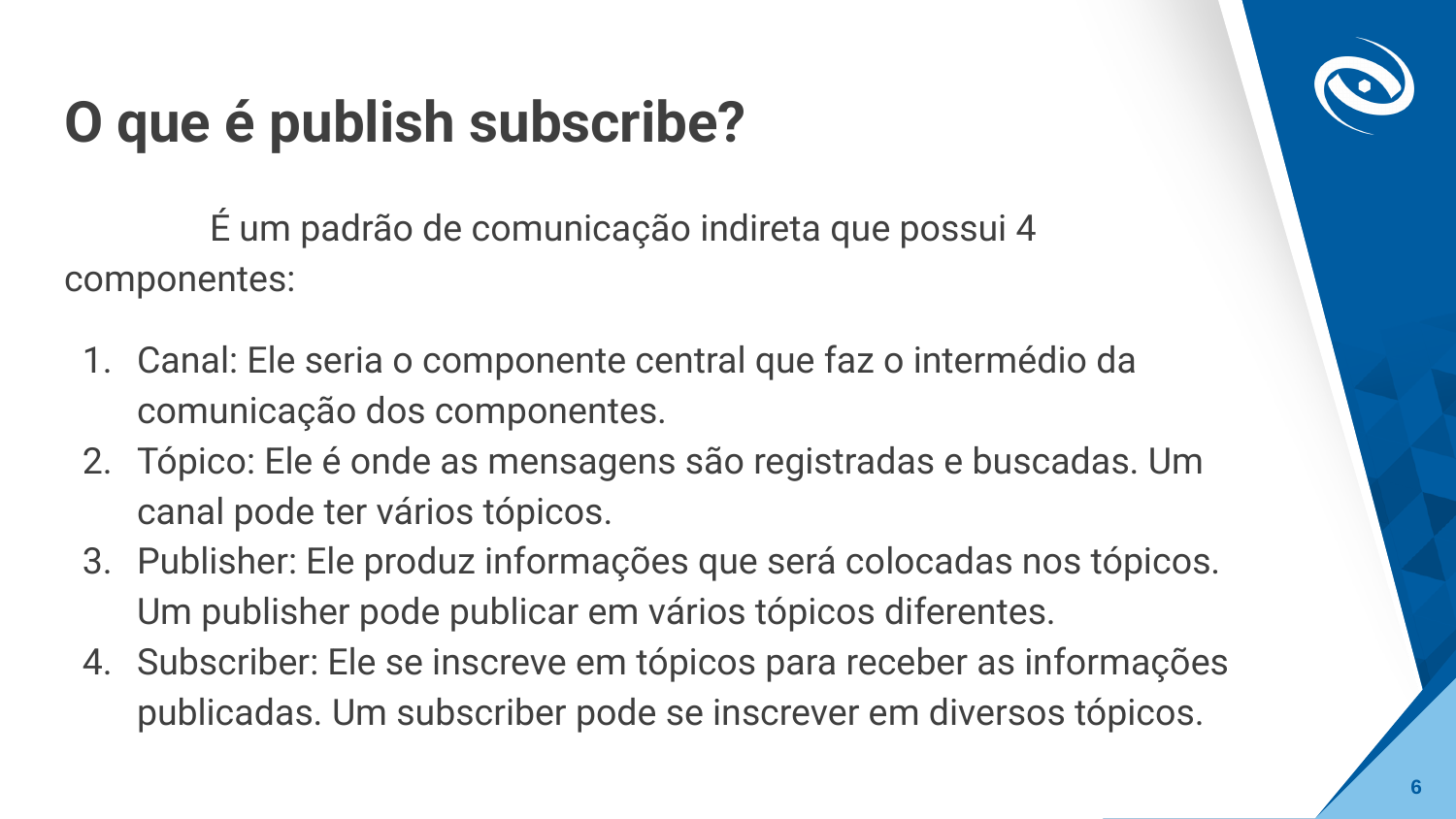

# O que é publish subscribe?
	É um padrão de comunicação indireta que possui 4 componentes:
Canal: Ele seria o componente central que faz o intermédio da comunicação dos componentes.
Tópico: Ele é onde as mensagens são registradas e buscadas. Um canal pode ter vários tópicos.
Publisher: Ele produz informações que será colocadas nos tópicos. Um publisher pode publicar em vários tópicos diferentes.
Subscriber: Ele se inscreve em tópicos para receber as informações publicadas. Um subscriber pode se inscrever em diversos tópicos.
6